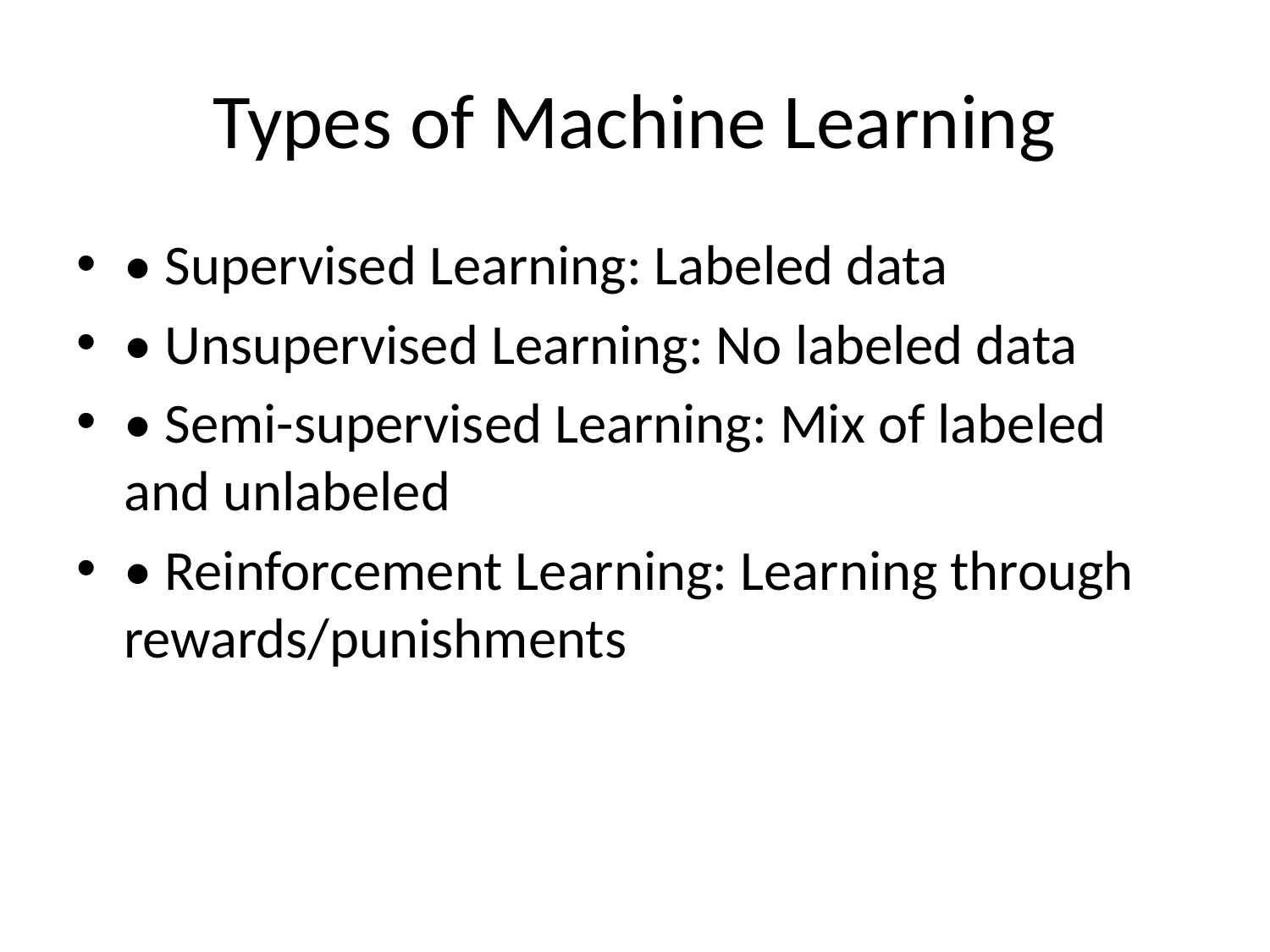

# Types of Machine Learning
• Supervised Learning: Labeled data
• Unsupervised Learning: No labeled data
• Semi-supervised Learning: Mix of labeled and unlabeled
• Reinforcement Learning: Learning through rewards/punishments